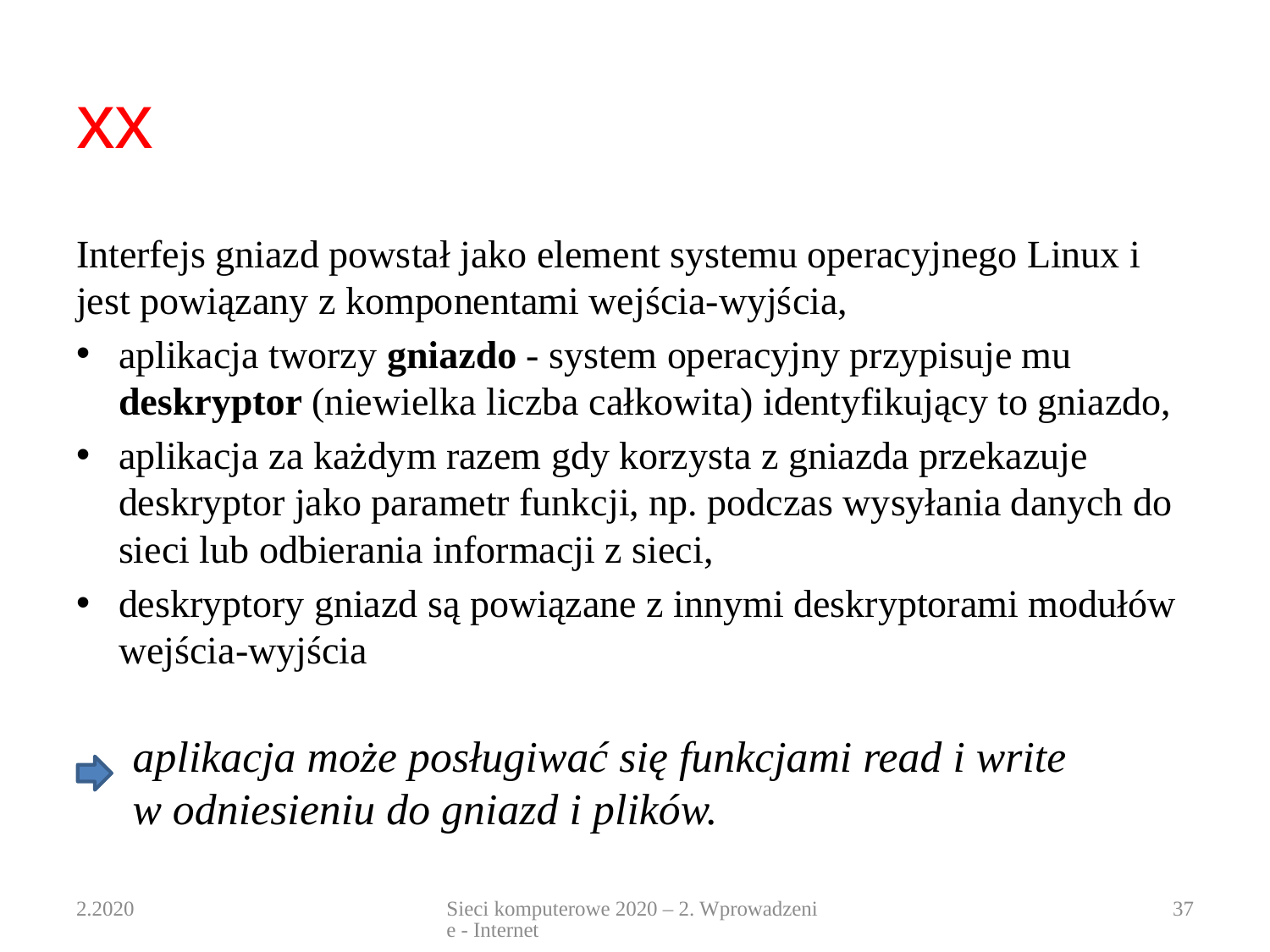

# xx
Interfejs gniazd powstał jako element systemu operacyjnego Linux i jest powiązany z komponentami wejścia-wyjścia,
aplikacja tworzy gniazdo - system operacyjny przypisuje mu deskryptor (niewielka liczba całkowita) identyfikujący to gniazdo,
aplikacja za każdym razem gdy korzysta z gniazda przekazuje deskryptor jako parametr funkcji, np. podczas wysyłania danych do sieci lub odbierania informacji z sieci,
deskryptory gniazd są powiązane z innymi deskryptorami modułów wejścia-wyjścia

aplikacja może posługiwać się funkcjami read i write w odniesieniu do gniazd i plików.

2.2020
Sieci komputerowe 2020 – 2. Wprowadzenie - Internet
37